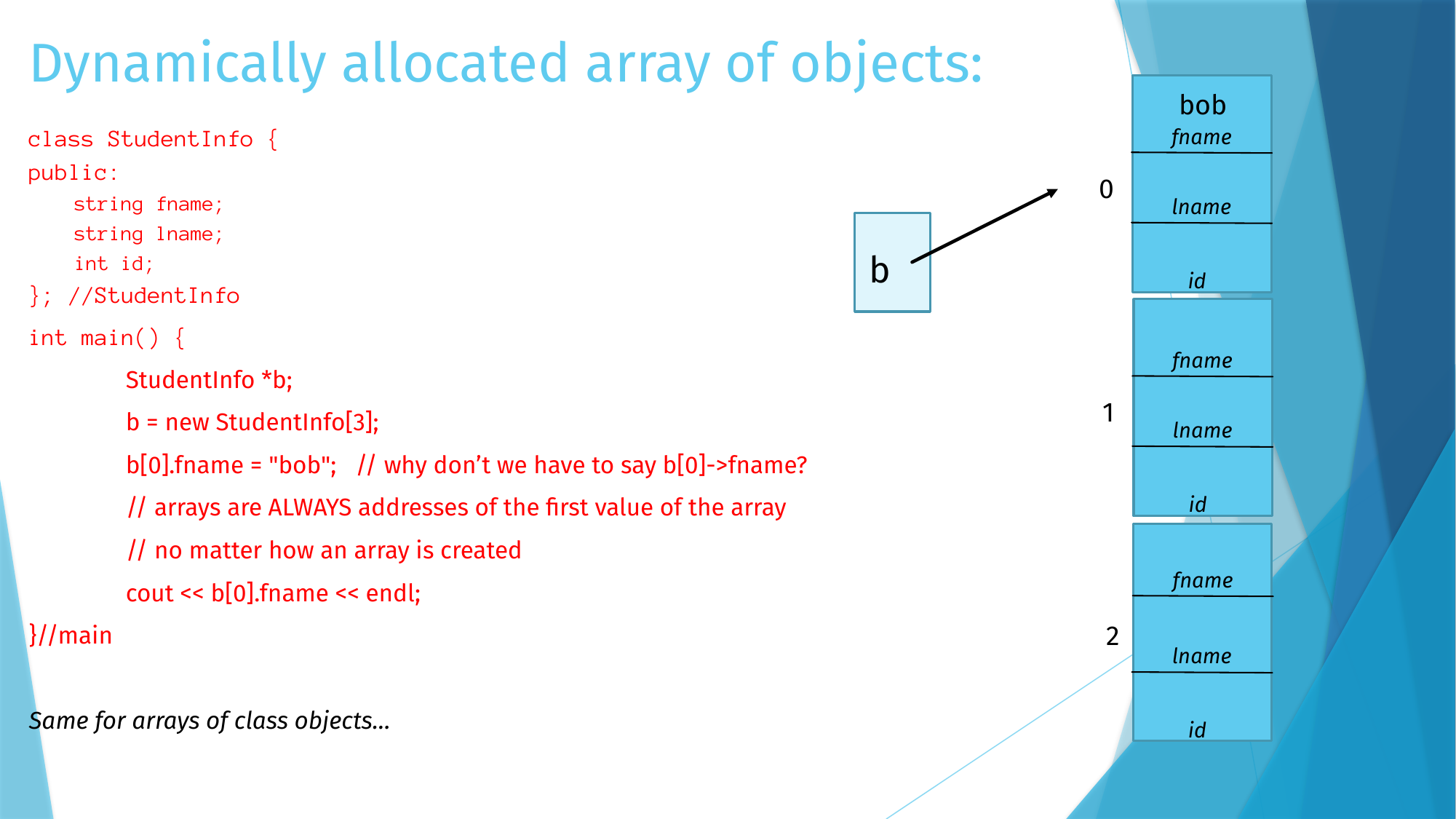

# Dynamically allocated array of objects:

bob
class StudentInfo {
public:
string fname;
string lname;
int id;
}; //StudentInfo
int main() {
	StudentInfo *b;
	b = new StudentInfo[3];
	b[0].fname = "bob";   // why don’t we have to say b[0]->fname?
	// arrays are ALWAYS addresses of the first value of the array
	// no matter how an array is created
	cout << b[0].fname << endl;
}//main

Same for arrays of class objects…

fname
0
lname

b
id

fname
1
lname
id

fname
2
lname
id